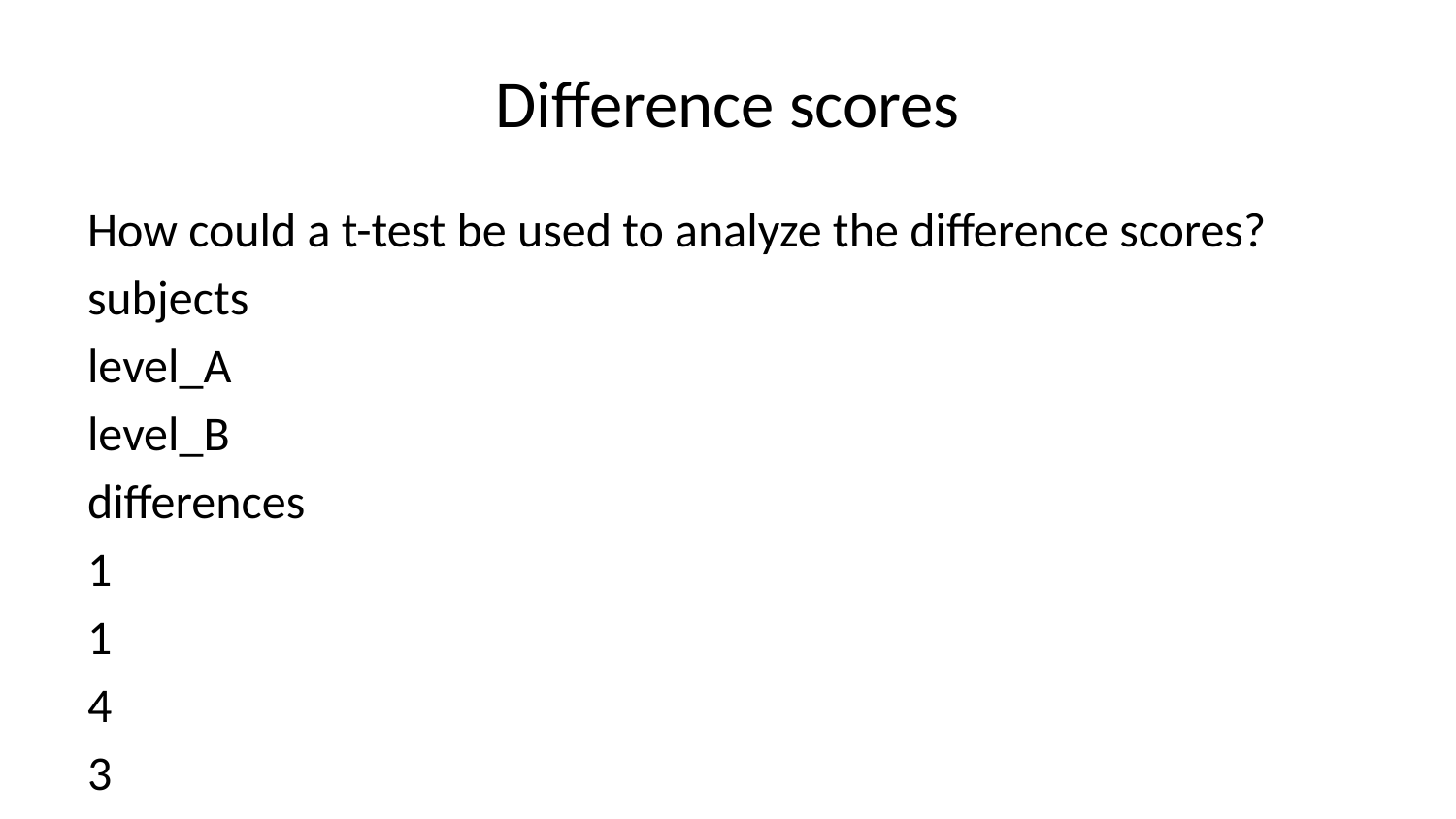

# Difference scores
How could a t-test be used to analyze the difference scores?
subjects
level_A
level_B
differences
1
1
4
3
2
4
8
4
3
3
7
4
4
6
9
3
5
5
10
5